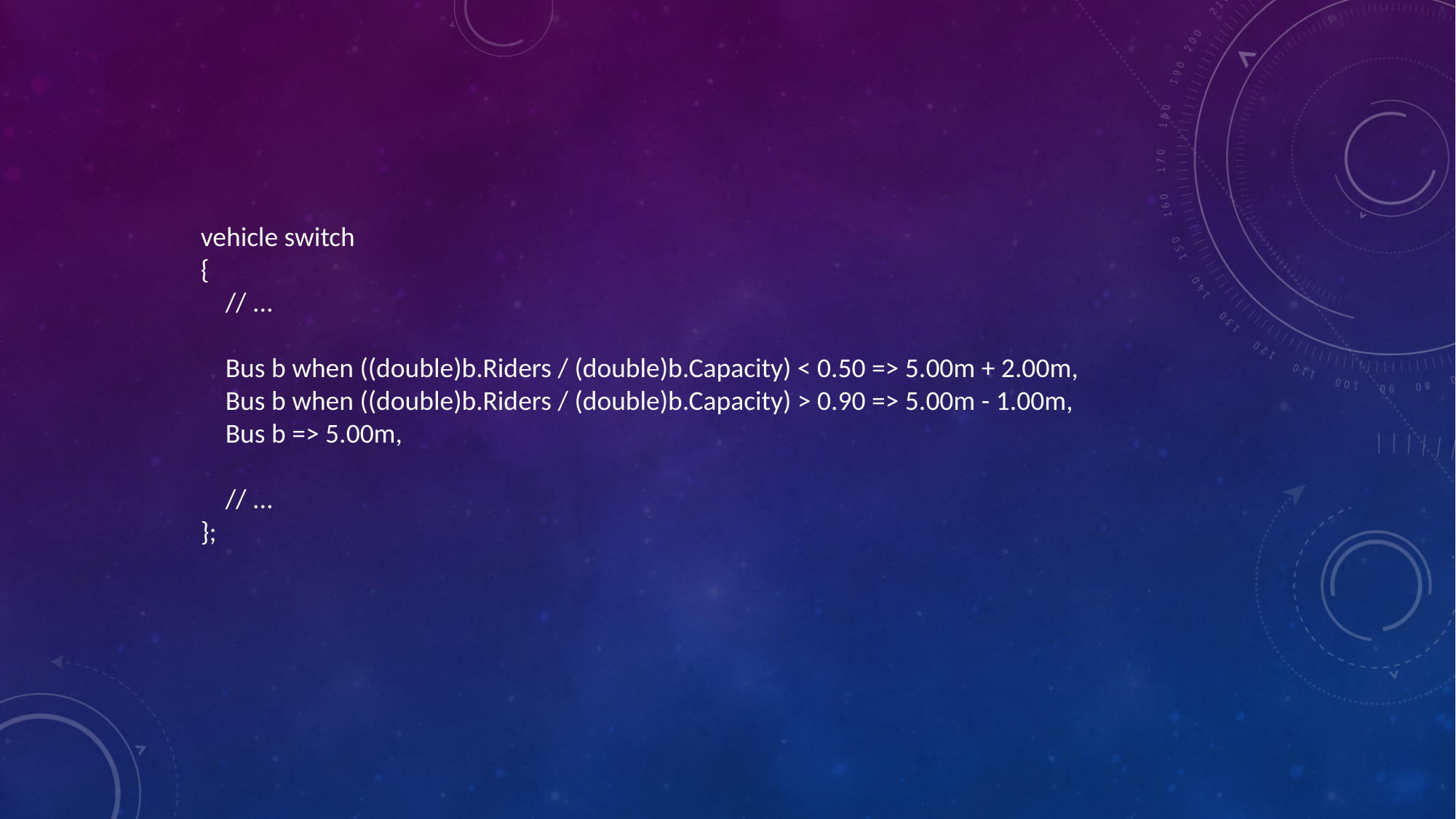

vehicle switch
{
    // ...

    Bus b when ((double)b.Riders / (double)b.Capacity) < 0.50 => 5.00m + 2.00m,
    Bus b when ((double)b.Riders / (double)b.Capacity) > 0.90 => 5.00m - 1.00m,
    Bus b => 5.00m,

    // ...
};